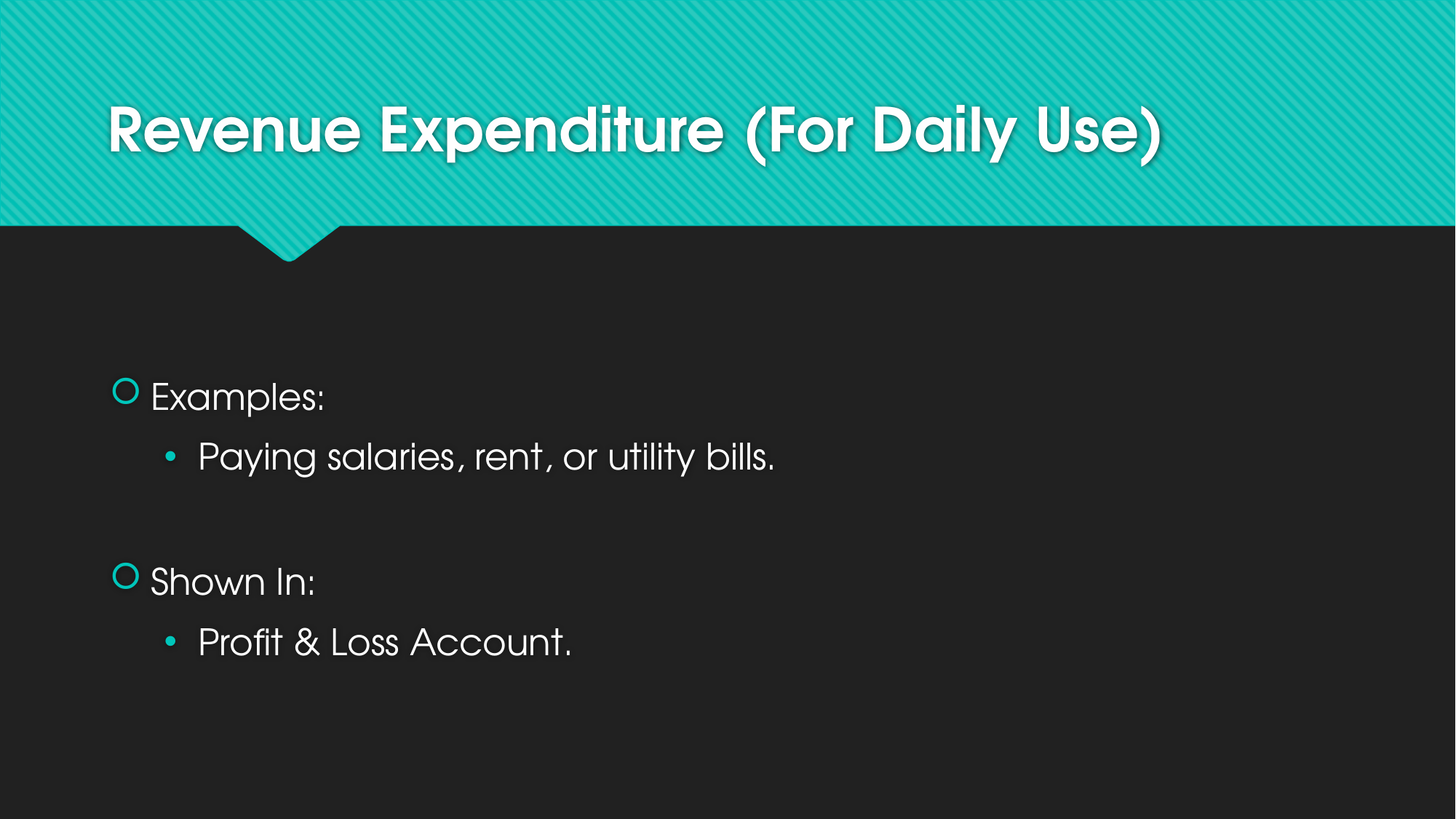

# Revenue Expenditure (For Daily Use)

Examples:
Paying salaries, rent, or utility bills.

Shown In:
Profit & Loss Account.